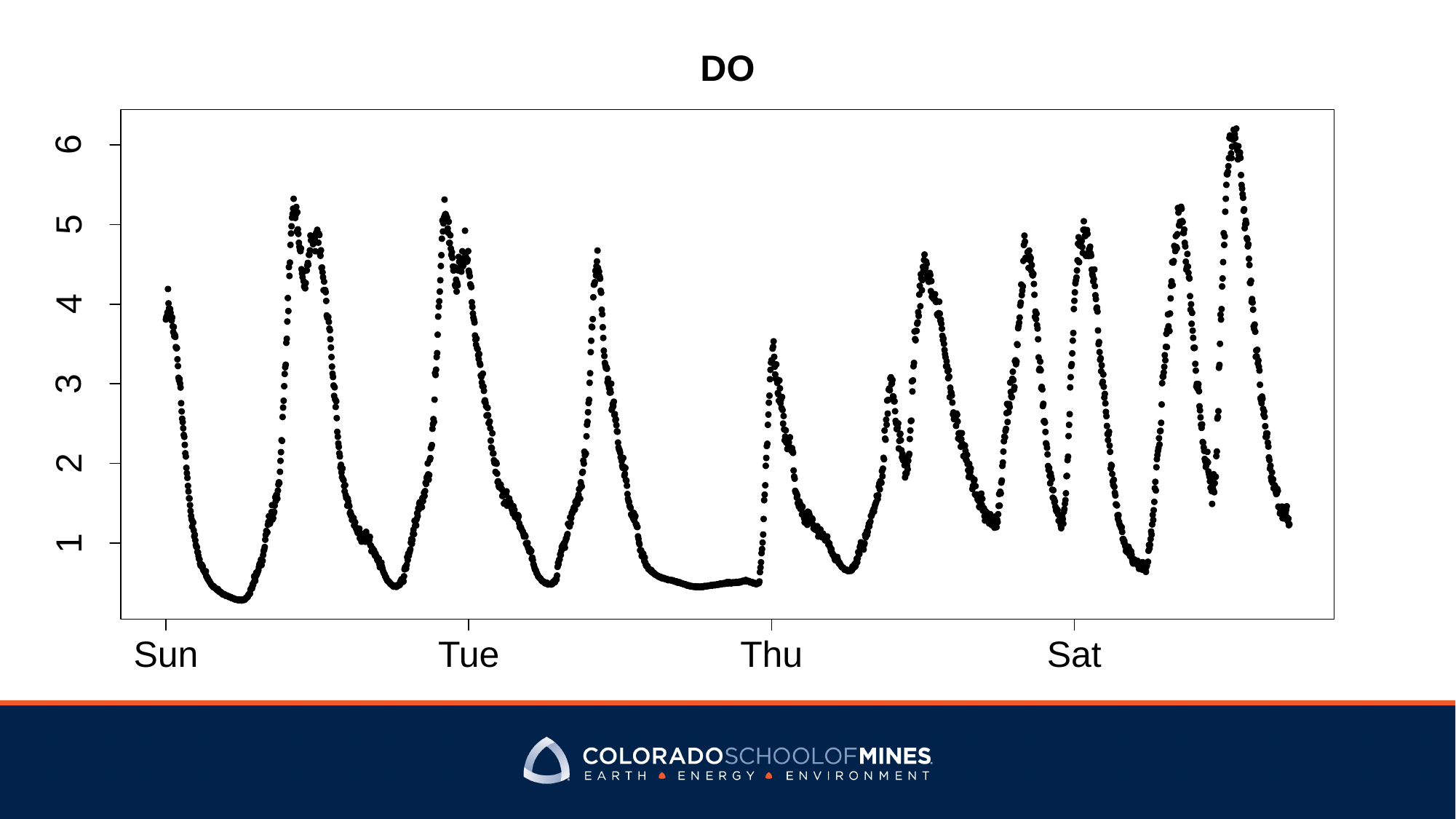

DO

6

5

4

3

2

1

Sun
Sat
Tue
Thu